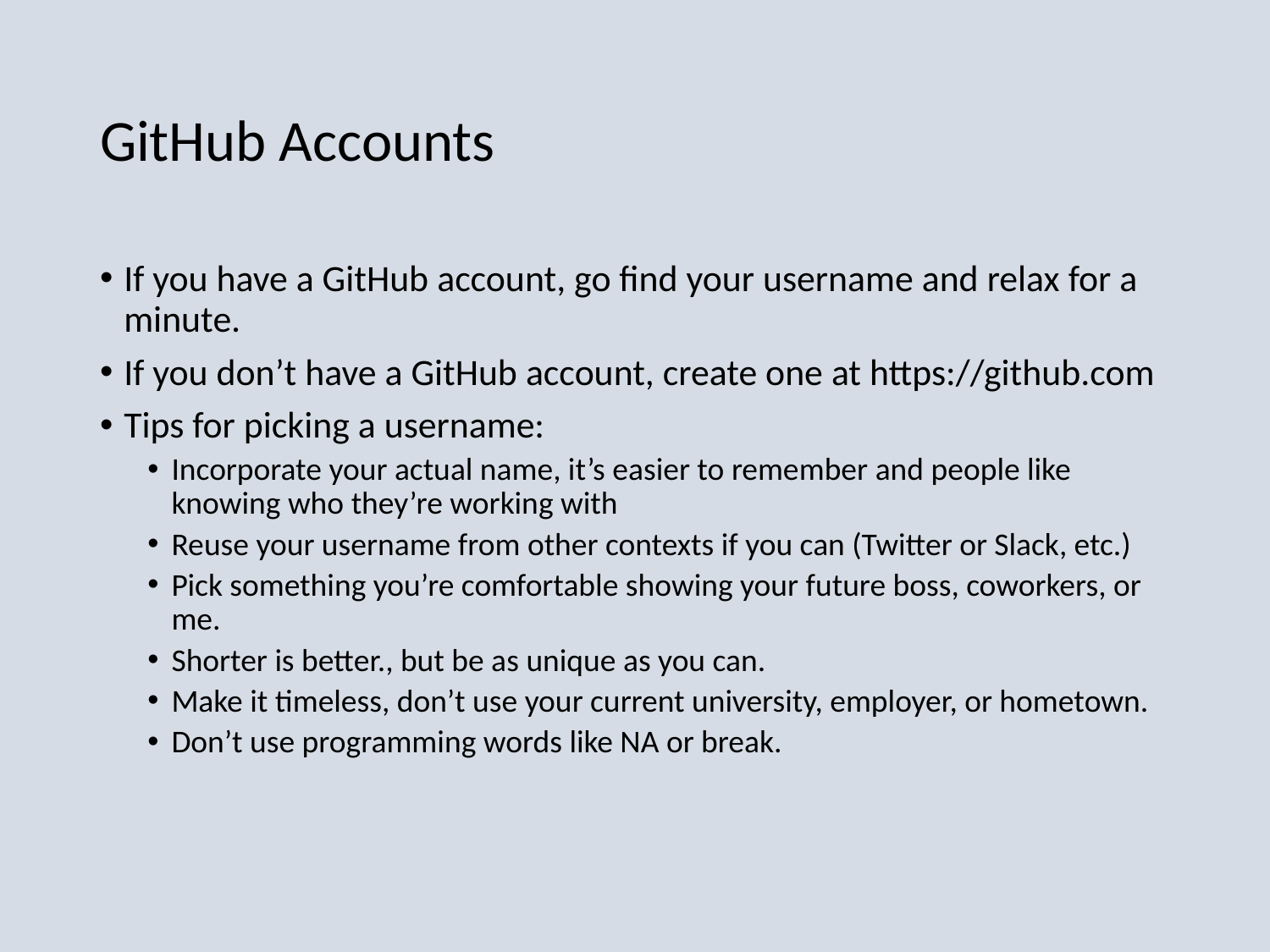

# GitHub Accounts
If you have a GitHub account, go find your username and relax for a minute.
If you don’t have a GitHub account, create one at https://github.com
Tips for picking a username:
Incorporate your actual name, it’s easier to remember and people like knowing who they’re working with
Reuse your username from other contexts if you can (Twitter or Slack, etc.)
Pick something you’re comfortable showing your future boss, coworkers, or me.
Shorter is better., but be as unique as you can.
Make it timeless, don’t use your current university, employer, or hometown.
Don’t use programming words like NA or break.